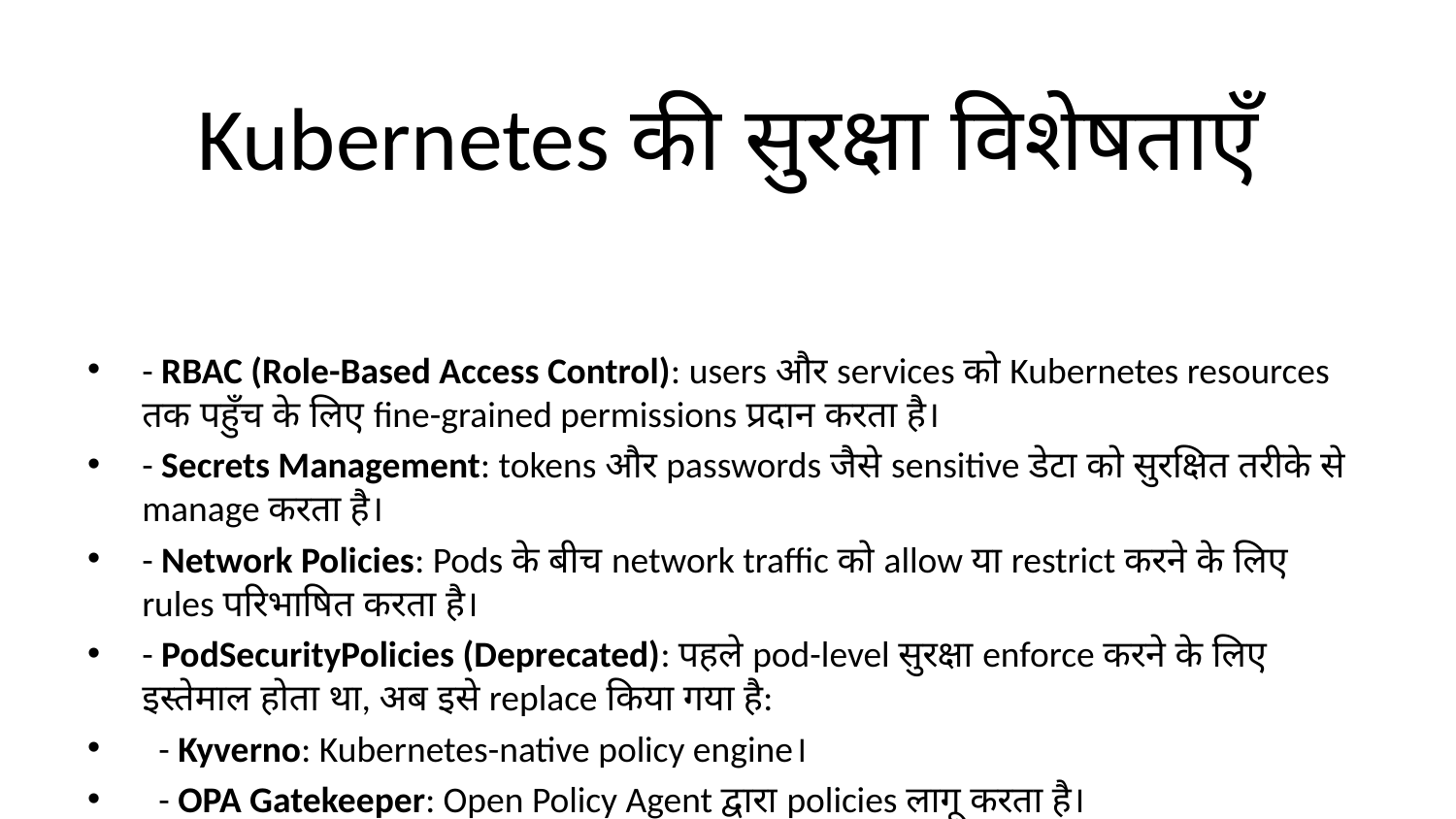

# Kubernetes की सुरक्षा विशेषताएँ

- RBAC (Role-Based Access Control): users और services को Kubernetes resources तक पहुँच के लिए fine-grained permissions प्रदान करता है।
- Secrets Management: tokens और passwords जैसे sensitive डेटा को सुरक्षित तरीके से manage करता है।
- Network Policies: Pods के बीच network traffic को allow या restrict करने के लिए rules परिभाषित करता है।
- PodSecurityPolicies (Deprecated): पहले pod-level सुरक्षा enforce करने के लिए इस्तेमाल होता था, अब इसे replace किया गया है:
  - Kyverno: Kubernetes-native policy engine।
  - OPA Gatekeeper: Open Policy Agent द्वारा policies लागू करता है।